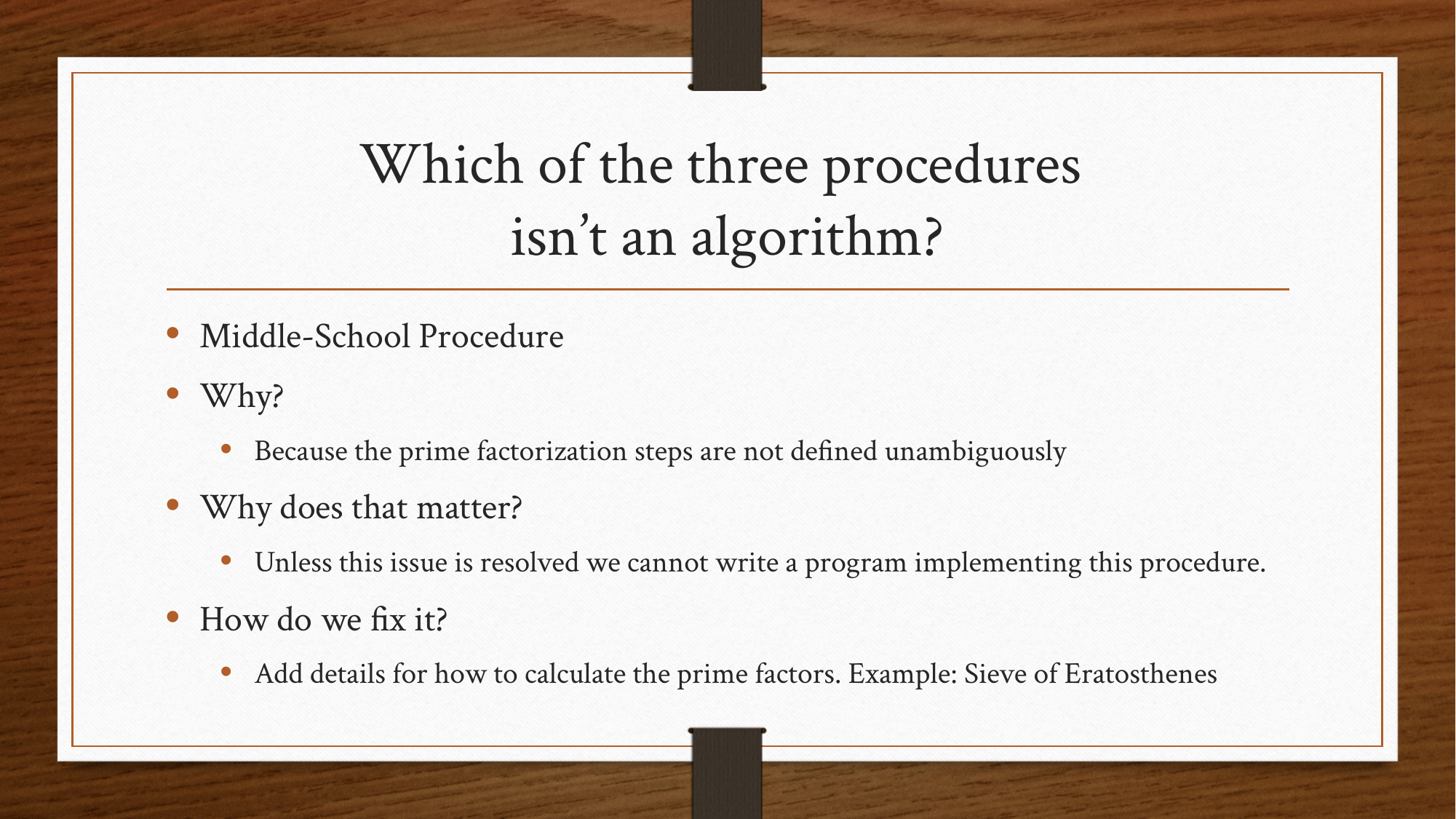

# Which of the three procedures isn’t an algorithm?
Middle-School Procedure
Why?
Because the prime factorization steps are not defined unambiguously
Why does that matter?
Unless this issue is resolved we cannot write a program implementing this procedure.
How do we fix it?
Add details for how to calculate the prime factors. Example: Sieve of Eratosthenes